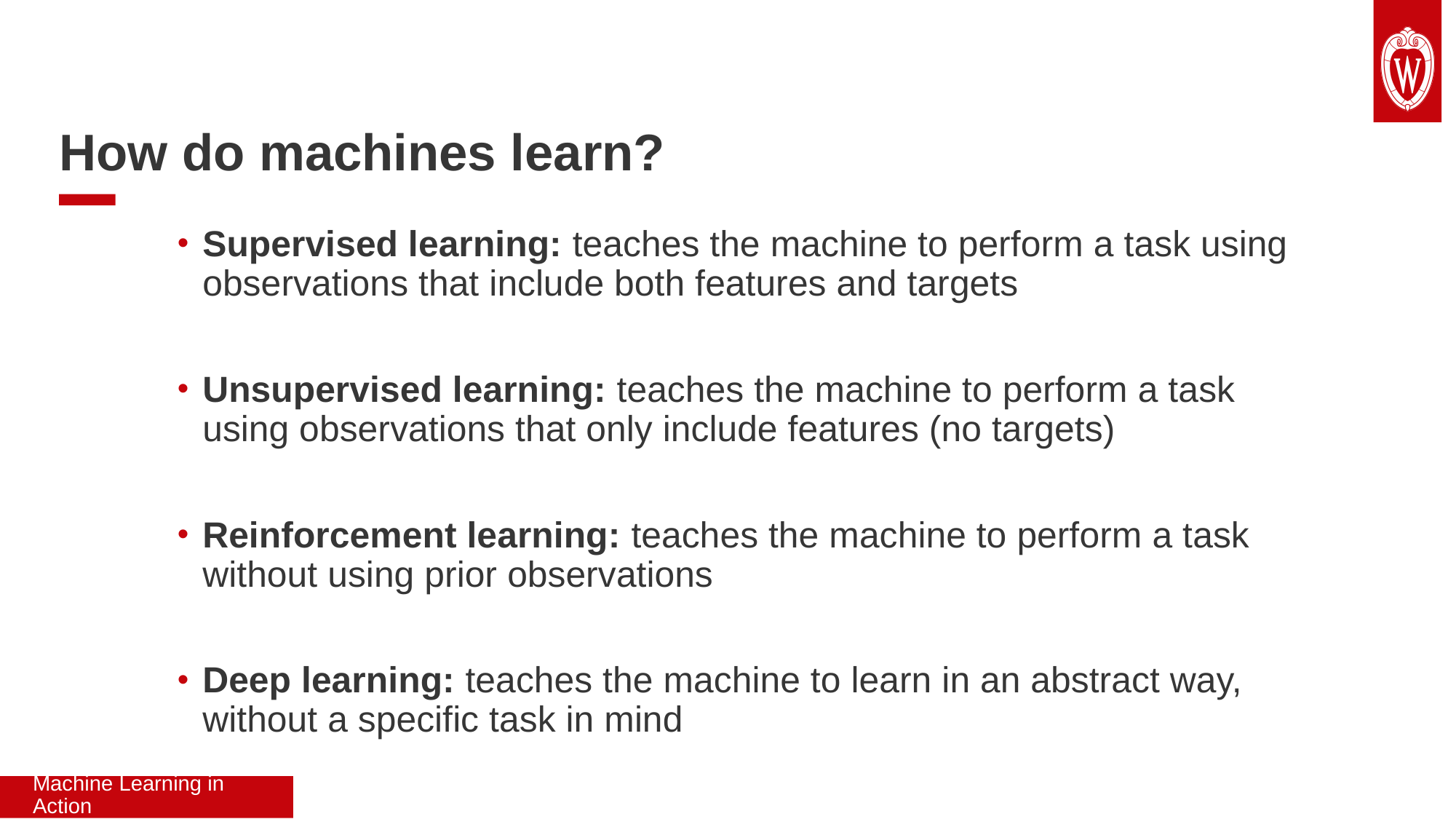

# How do machines learn?
Supervised learning: teaches the machine to perform a task using observations that include both features and targets

Unsupervised learning: teaches the machine to perform a task using observations that only include features (no targets)

Reinforcement learning: teaches the machine to perform a task without using prior observations

Deep learning: teaches the machine to learn in an abstract way, without a specific task in mind

Machine Learning in Action